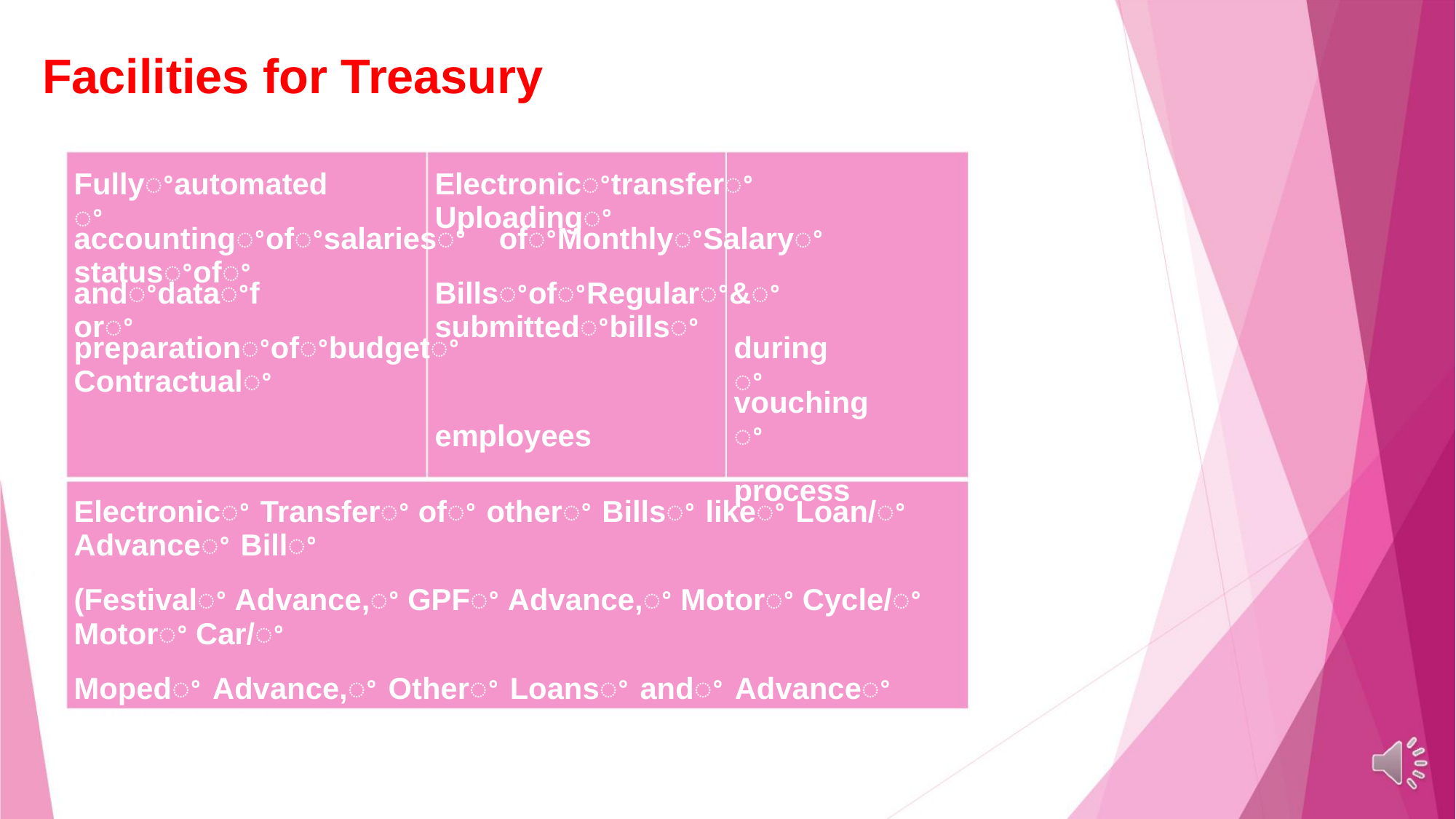

Facilities for Treasury
Fullyꢀautomatedꢀ
Electronicꢀtransferꢀ Uploadingꢀ
accountingꢀofꢀsalariesꢀ ofꢀMonthlyꢀSalaryꢀ statusꢀofꢀ
andꢀdataꢀforꢀ
BillsꢀofꢀRegularꢀ&ꢀ submittedꢀbillsꢀ
preparationꢀofꢀbudgetꢀ Contractualꢀ
employees
duringꢀ
vouchingꢀ
process
Electronicꢀ Transferꢀ ofꢀ otherꢀ Billsꢀ likeꢀ Loan/ꢀ Advanceꢀ Billꢀ
(Festivalꢀ Advance,ꢀ GPFꢀ Advance,ꢀ Motorꢀ Cycle/ꢀ Motorꢀ Car/ꢀ
Mopedꢀ Advance,ꢀ Otherꢀ Loansꢀ andꢀ Advanceꢀ Bills)ꢀ toꢀ theꢀ
officeꢀofꢀAccountantꢀGeneral